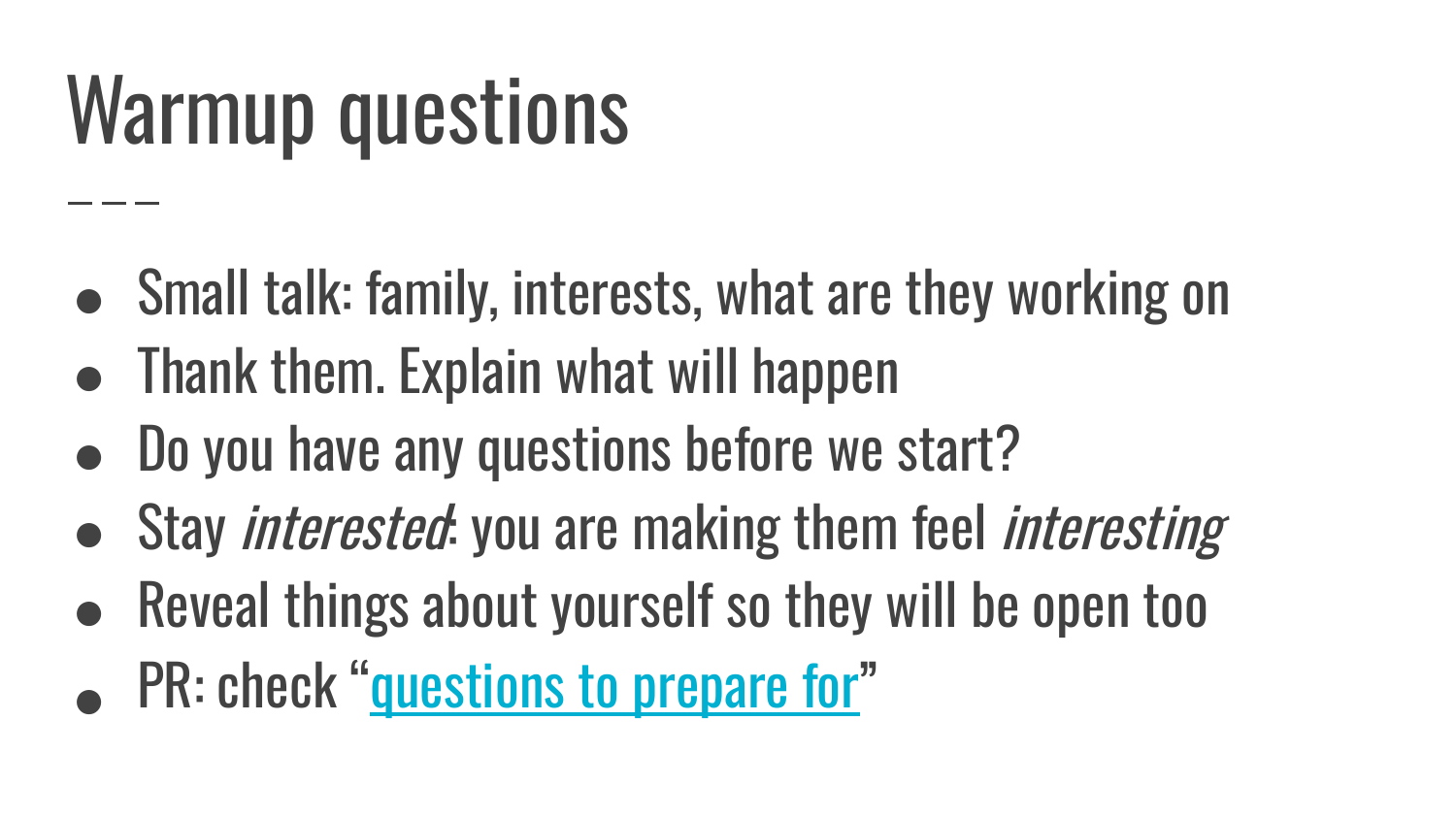

# Warmup questions
Small talk: family, interests, what are they working on
Thank them. Explain what will happen
Do you have any questions before we start?
Stay interested: you are making them feel interesting
Reveal things about yourself so they will be open too
PR: check “questions to prepare for”